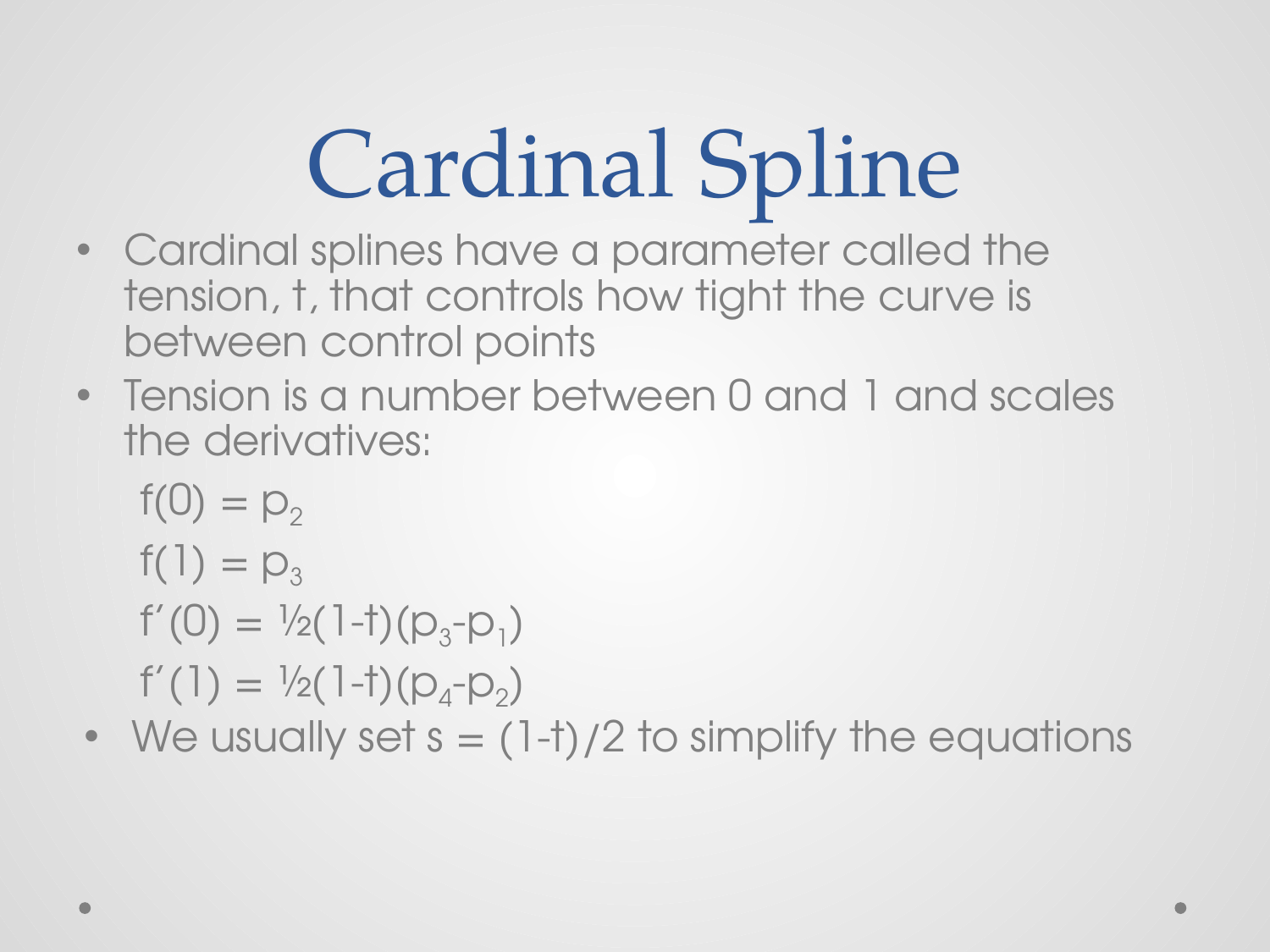

# Cardinal Spline
Cardinal splines have a parameter called the tension, t, that controls how tight the curve is between control points
Tension is a number between 0 and 1 and scales the derivatives:
f(0) = p2
f(1) = p3
f’(0) = ½(1-t)(p3-p1)
f’(1) = ½(1-t)(p4-p2)
We usually set s = (1-t)/2 to simplify the equations